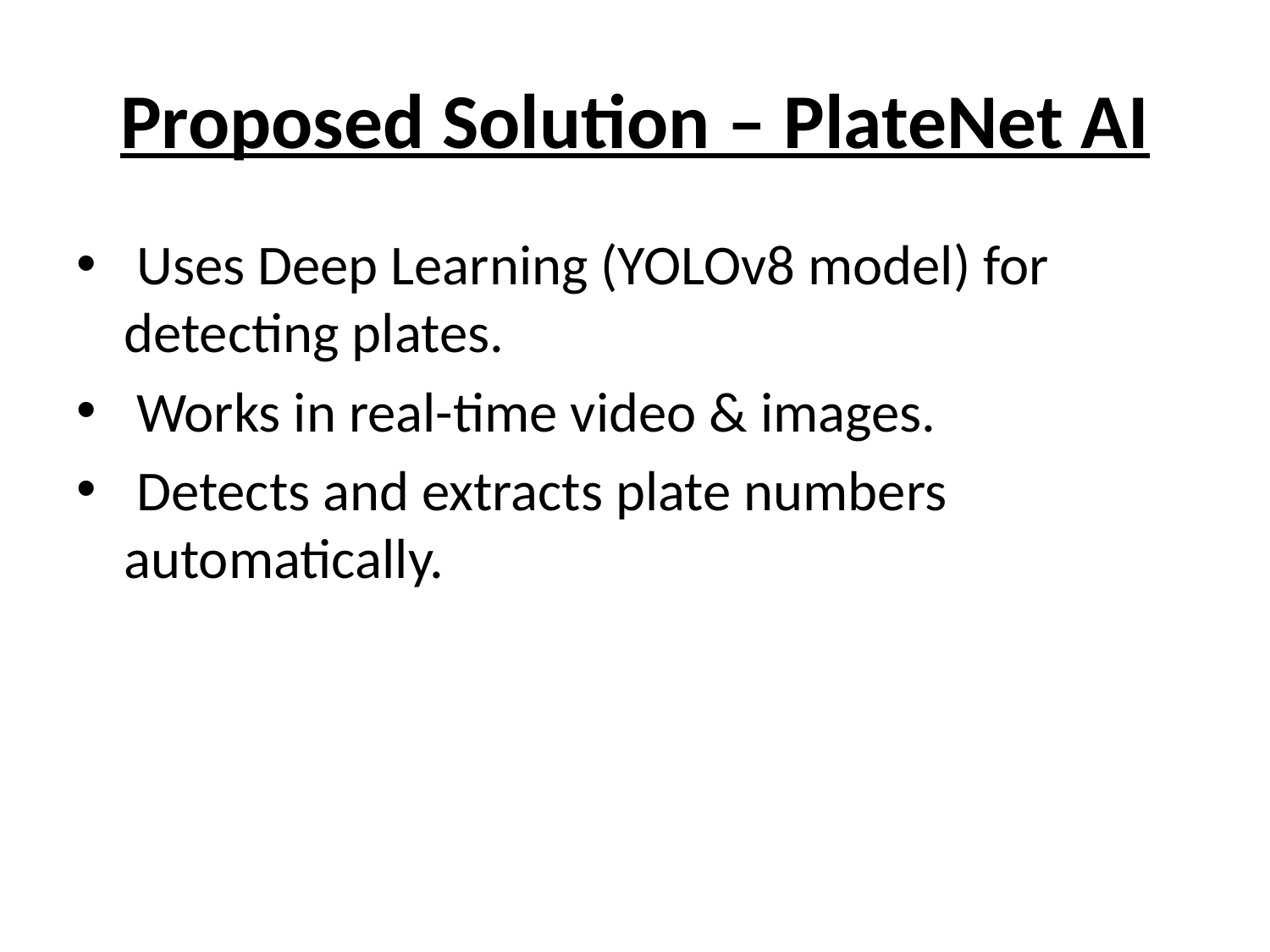

# Proposed Solution – PlateNet AI
 Uses Deep Learning (YOLOv8 model) for detecting plates.
 Works in real-time video & images.
 Detects and extracts plate numbers automatically.